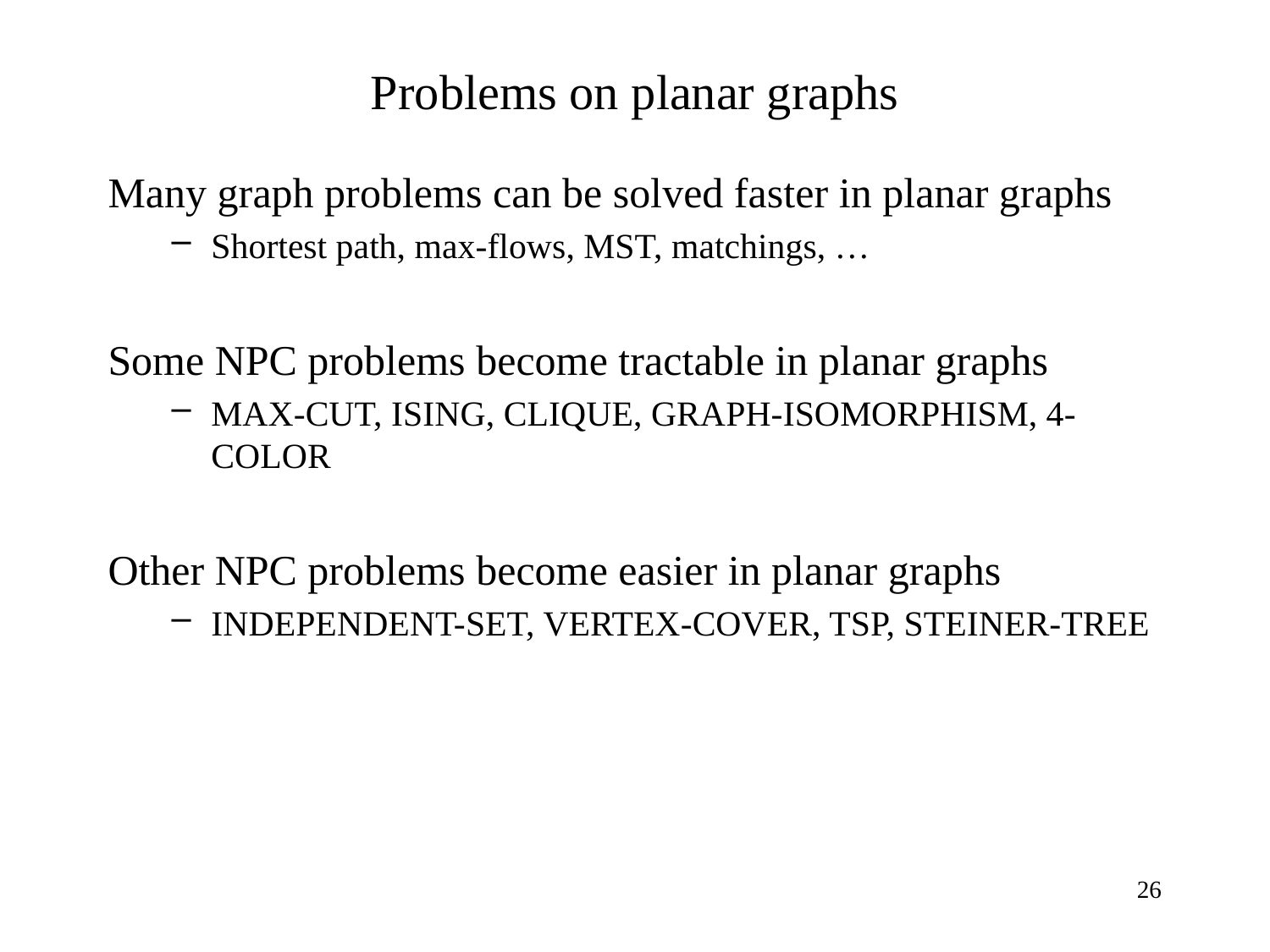

# Problems on planar graphs
Many graph problems can be solved faster in planar graphs
Shortest path, max-flows, MST, matchings, …

Some NPC problems become tractable in planar graphs
MAX-CUT, ISING, CLIQUE, GRAPH-ISOMORPHISM, 4-COLOR

Other NPC problems become easier in planar graphs
INDEPENDENT-SET, VERTEX-COVER, TSP, STEINER-TREE
26